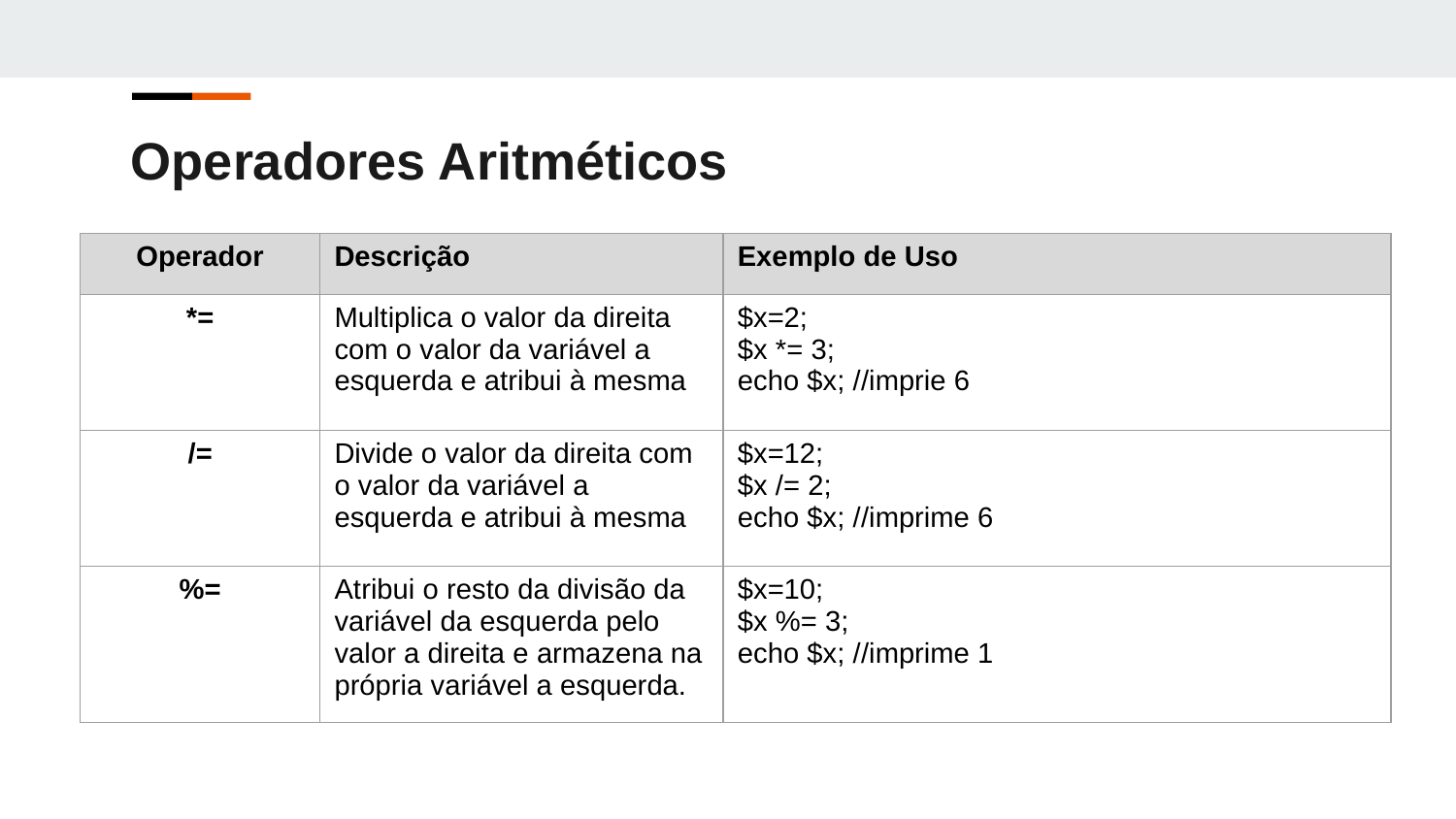

Operadores Aritméticos
| Operador | Descrição | Exemplo de Uso |
| --- | --- | --- |
| \*= | Multiplica o valor da direita com o valor da variável a esquerda e atribui à mesma | $x=2; $x \*= 3; echo $x; //imprie 6 |
| /= | Divide o valor da direita com o valor da variável a esquerda e atribui à mesma | $x=12; $x /= 2; echo $x; //imprime 6 |
| %= | Atribui o resto da divisão da variável da esquerda pelo valor a direita e armazena na própria variável a esquerda. | $x=10; $x %= 3; echo $x; //imprime 1 |